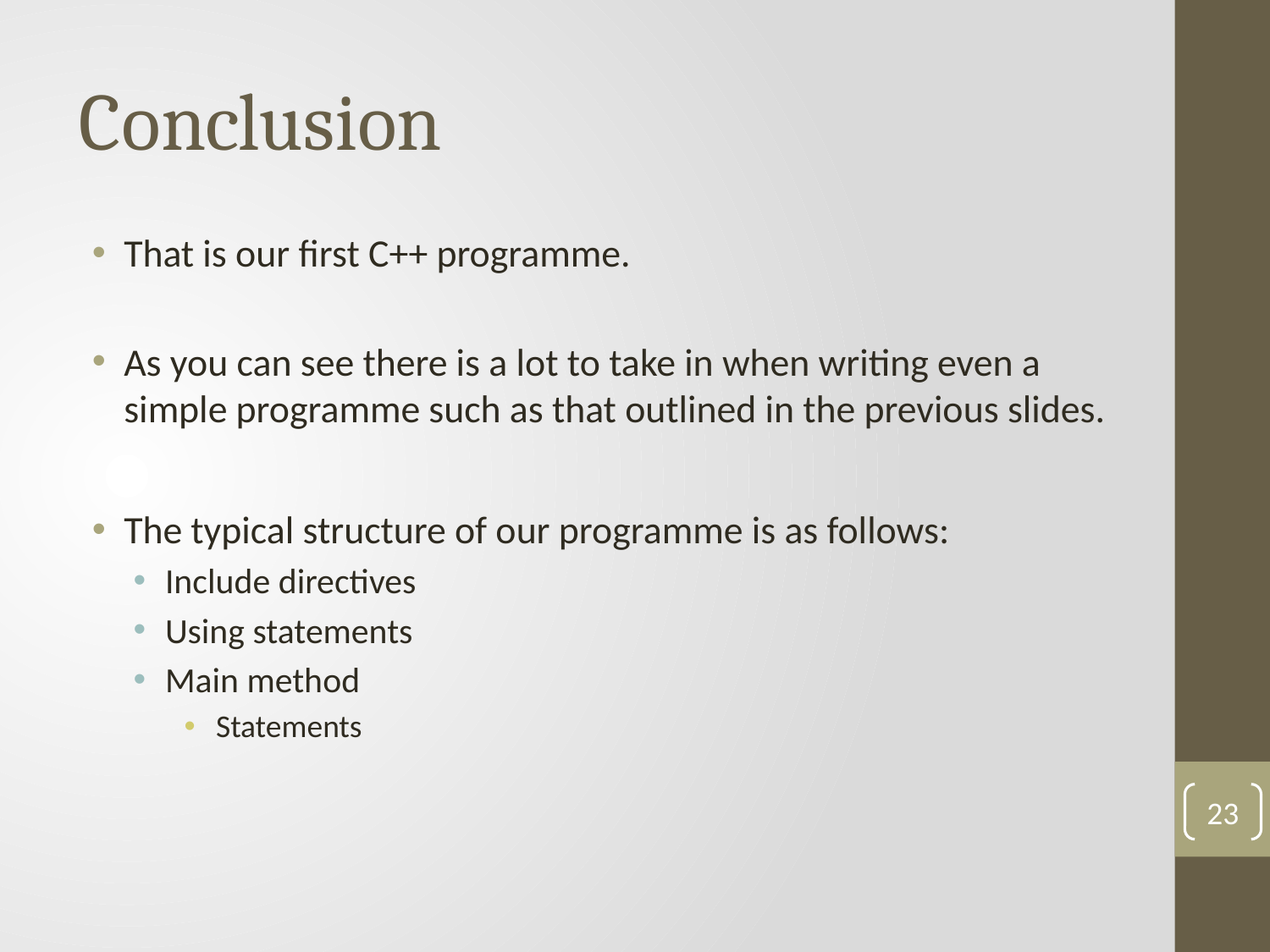

# Conclusion
That is our first C++ programme.

As you can see there is a lot to take in when writing even a simple programme such as that outlined in the previous slides.

The typical structure of our programme is as follows:
Include directives
Using statements
Main method
Statements

23